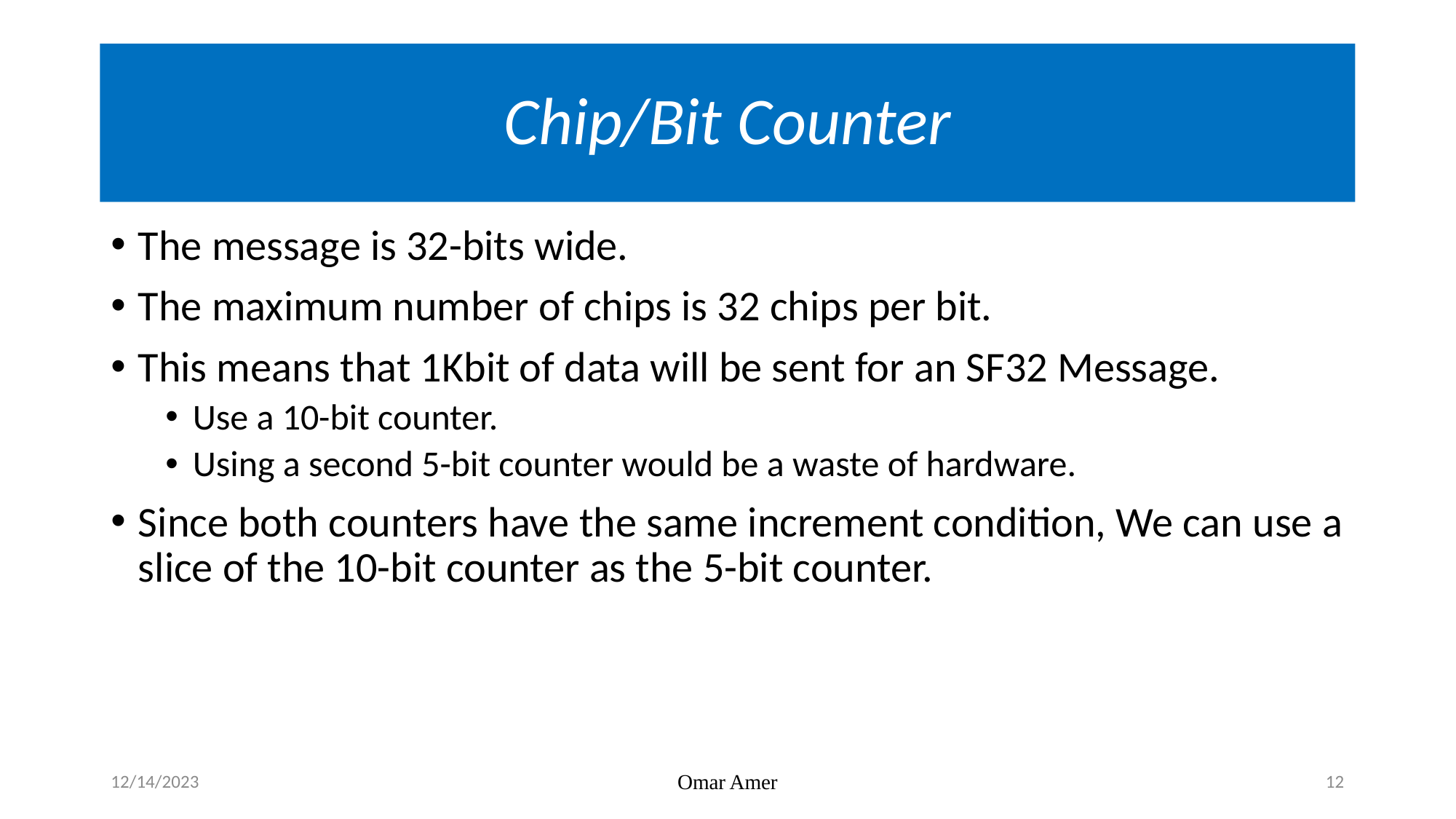

# Chip/Bit Counter
The message is 32-bits wide.
The maximum number of chips is 32 chips per bit.
This means that 1Kbit of data will be sent for an SF32 Message.
Use a 10-bit counter.
Using a second 5-bit counter would be a waste of hardware.
Since both counters have the same increment condition, We can use a slice of the 10-bit counter as the 5-bit counter.

12/14/2023
Omar Amer
12